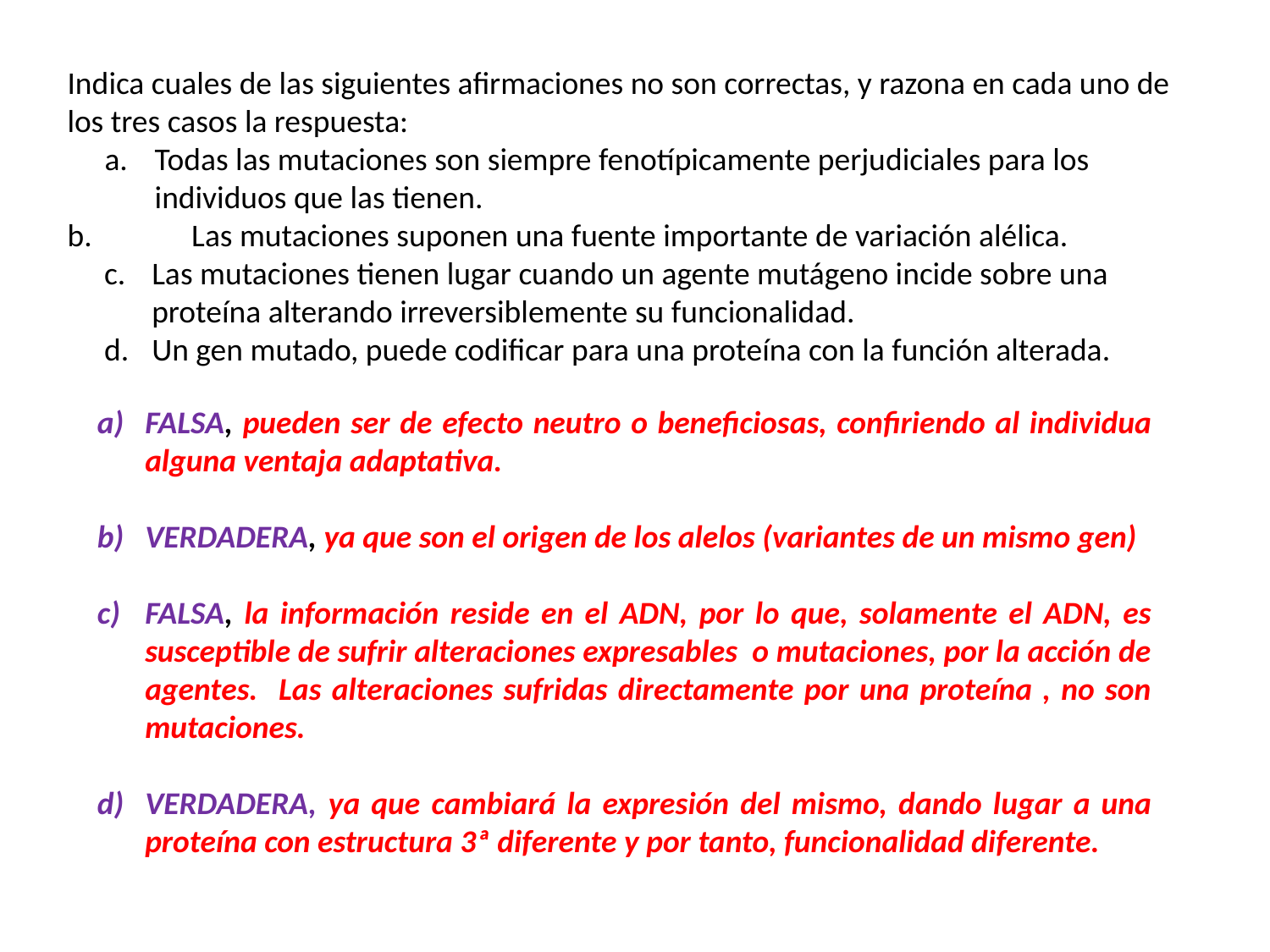

Indica cuales de las siguientes afirmaciones no son correctas, y razona en cada uno de los tres casos la respuesta:
a.	Todas las mutaciones son siempre fenotípicamente perjudiciales para los individuos que las tienen.
b.	Las mutaciones suponen una fuente importante de variación alélica.
Las mutaciones tienen lugar cuando un agente mutágeno incide sobre una proteína alterando irreversiblemente su funcionalidad.
Un gen mutado, puede codificar para una proteína con la función alterada.
FALSA, pueden ser de efecto neutro o beneficiosas, confiriendo al individua alguna ventaja adaptativa.

VERDADERA, ya que son el origen de los alelos (variantes de un mismo gen)

FALSA, la información reside en el ADN, por lo que, solamente el ADN, es susceptible de sufrir alteraciones expresables  o mutaciones, por la acción de agentes.  Las alteraciones sufridas directamente por una proteína , no son mutaciones.

VERDADERA, ya que cambiará la expresión del mismo, dando lugar a una proteína con estructura 3ª diferente y por tanto, funcionalidad diferente.